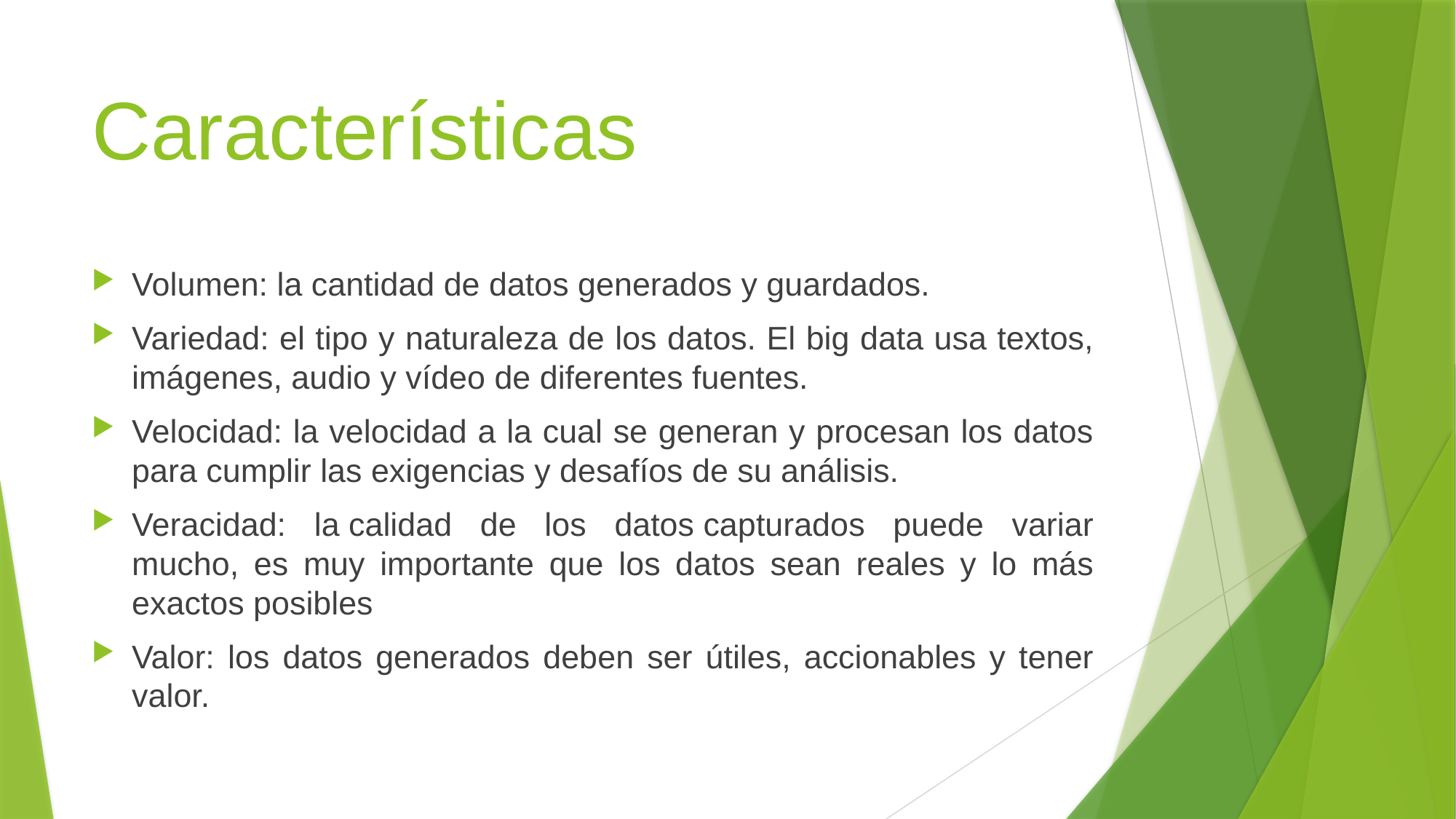

# Características
Volumen: la cantidad de datos generados y guardados.
Variedad: el tipo y naturaleza de los datos. El big data usa textos, imágenes, audio y vídeo de diferentes fuentes.
Velocidad: la velocidad a la cual se generan y procesan los datos para cumplir las exigencias y desafíos de su análisis.
Veracidad: la calidad de los datos capturados puede variar mucho, es muy importante que los datos sean reales y lo más exactos posibles
Valor: los datos generados deben ser útiles, accionables y tener valor.